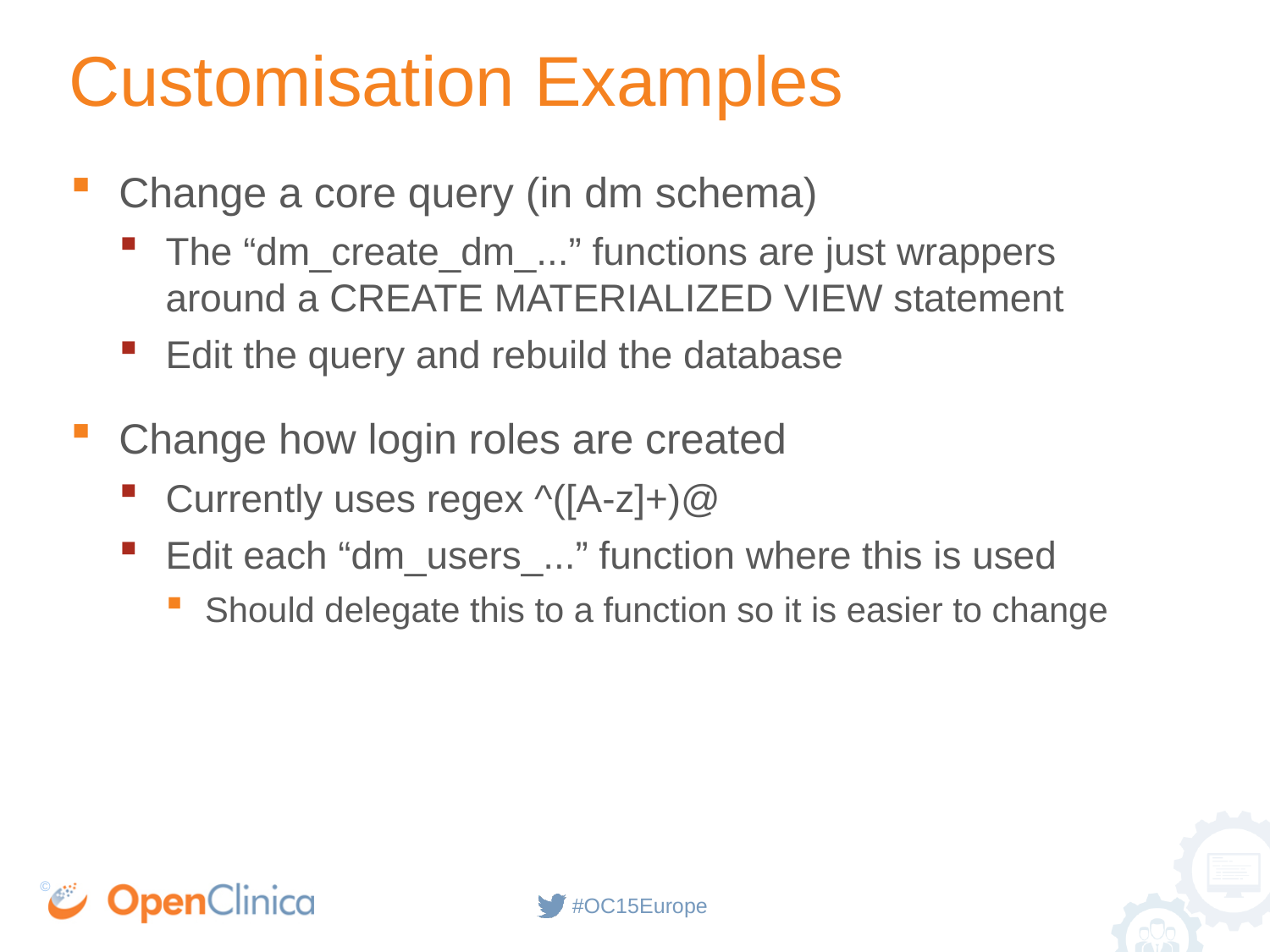

# Customisation Examples
Change a core query (in dm schema)
The “dm_create_dm_...” functions are just wrappers around a CREATE MATERIALIZED VIEW statement
Edit the query and rebuild the database
Change how login roles are created
Currently uses regex ^([A-z]+)@
Edit each “dm_users_...” function where this is used
Should delegate this to a function so it is easier to change